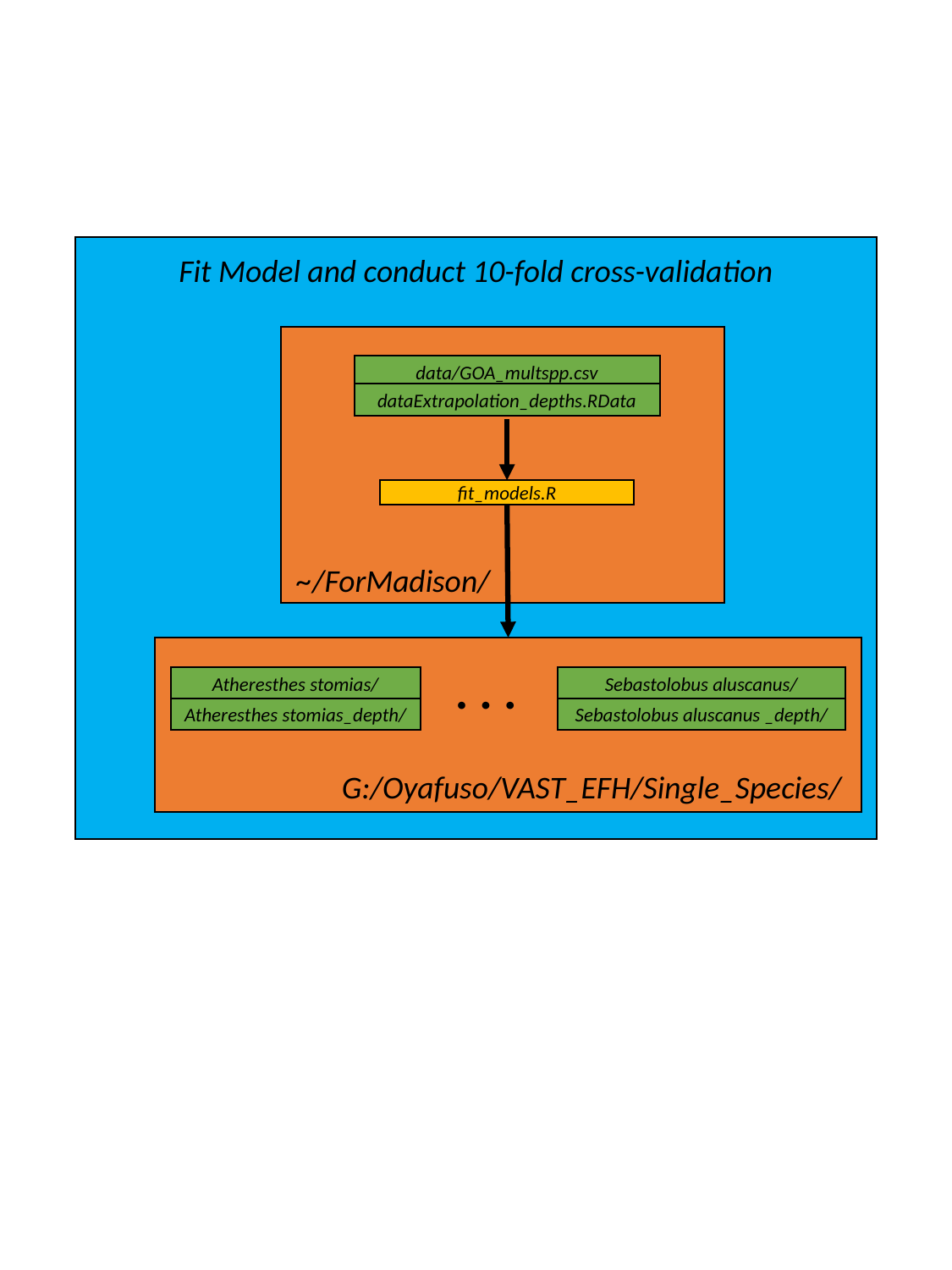

Fit Model and conduct 10-fold cross-validation

data/GOA_multspp.csv
dataExtrapolation_depths.RData
fit_models.R
~/ForMadison/

. . .
Atheresthes stomias/
Sebastolobus aluscanus/
Atheresthes stomias_depth/
Sebastolobus aluscanus _depth/
G:/Oyafuso/VAST_EFH/Single_Species/